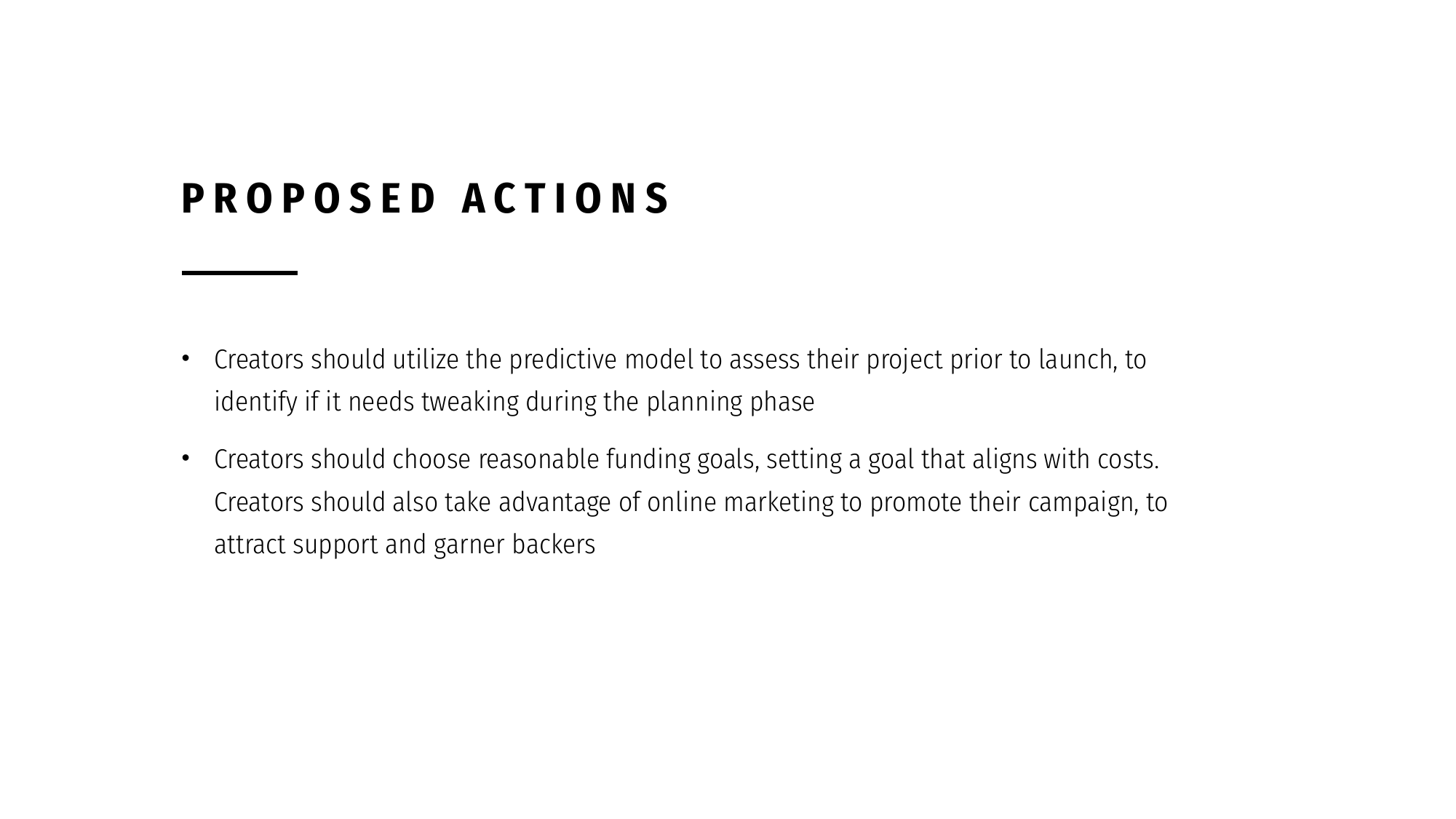

# Proposed actions
Creators should utilize the predictive model to assess their project prior to launch, to identify if it needs tweaking during the planning phase
Creators should choose reasonable funding goals, setting a goal that aligns with costs. Creators should also take advantage of online marketing to promote their campaign, to attract support and garner backers